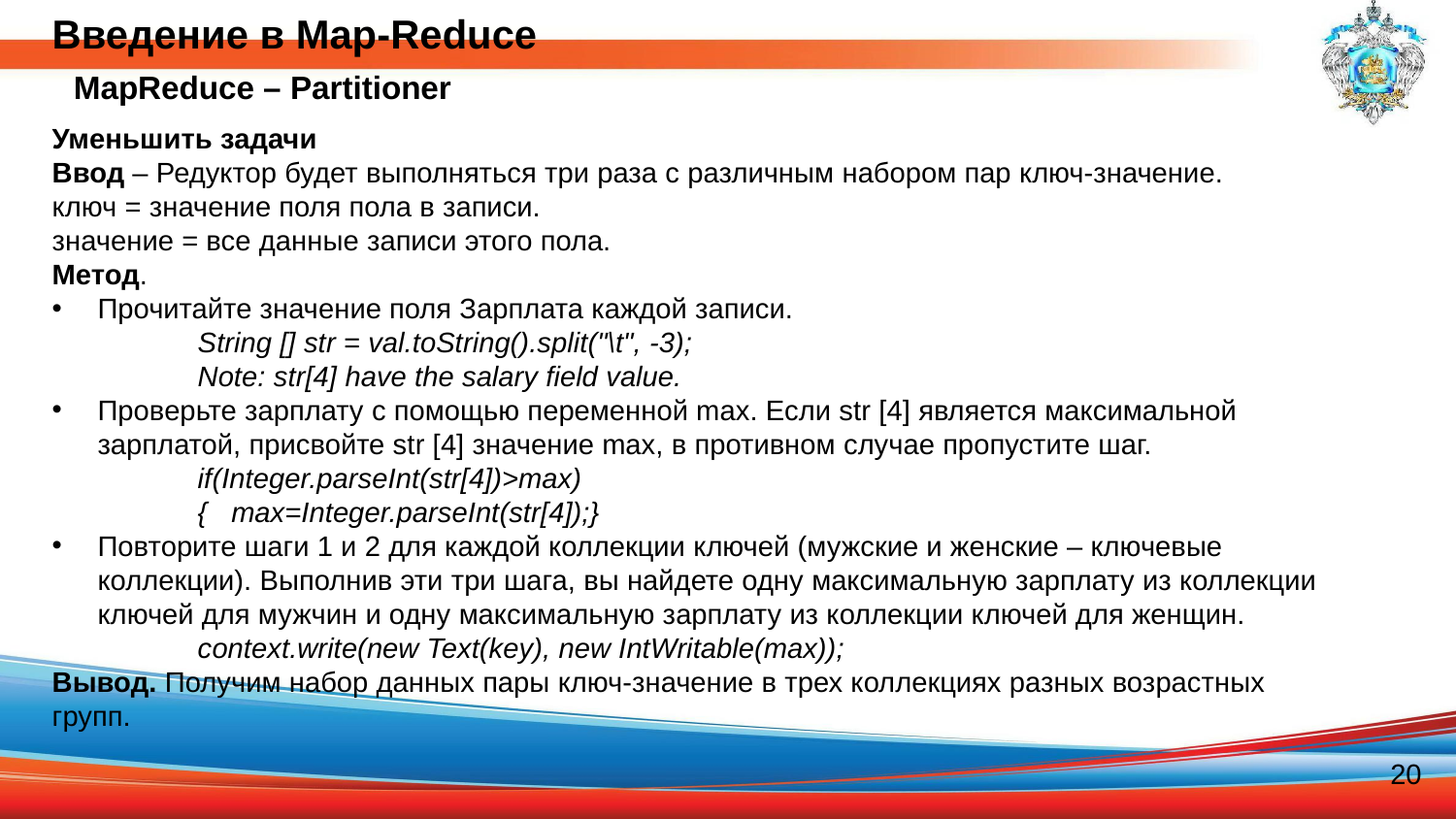

Введение в Map-Reduce
MapReduce – Partitioner
Уменьшить задачи
Ввод – Редуктор будет выполняться три раза с различным набором пар ключ-значение.
ключ = значение поля пола в записи.
значение = все данные записи этого пола.
Метод.
Прочитайте значение поля Зарплата каждой записи.
	String [] str = val.toString().split("\t", -3);
	Note: str[4] have the salary field value.
Проверьте зарплату с помощью переменной max. Если str [4] является максимальной зарплатой, присвойте str [4] значение max, в противном случае пропустите шаг.
	if(Integer.parseInt(str[4])>max)
	{   max=Integer.parseInt(str[4]);}
Повторите шаги 1 и 2 для каждой коллекции ключей (мужские и женские – ключевые коллекции). Выполнив эти три шага, вы найдете одну максимальную зарплату из коллекции ключей для мужчин и одну максимальную зарплату из коллекции ключей для женщин.
	context.write(new Text(key), new IntWritable(max));
Вывод. Получим набор данных пары ключ-значение в трех коллекциях разных возрастных групп.
20